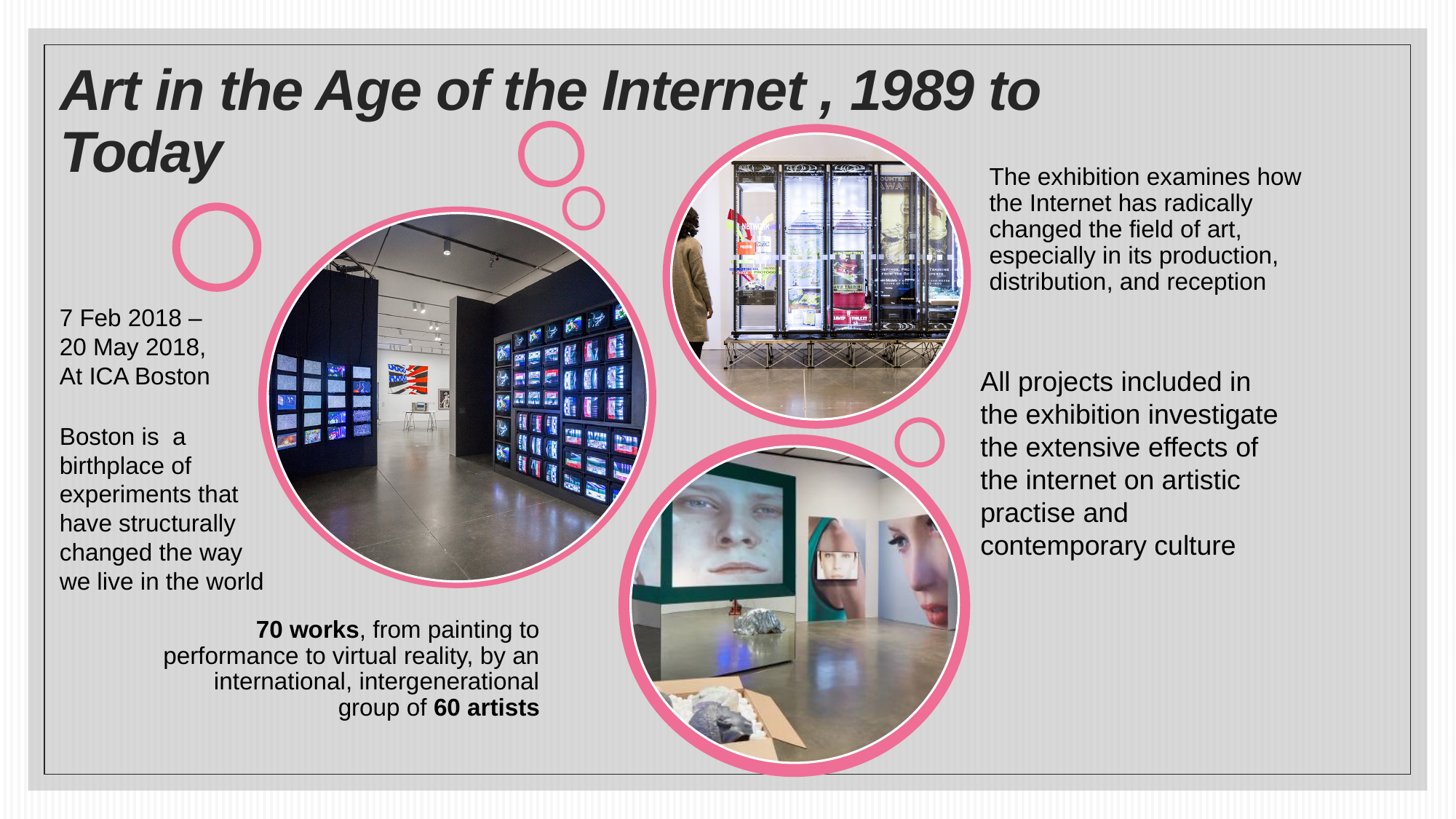

# Art in the Age of the Internet , 1989 to Today
70 works, from painting to performance to virtual reality, by an international, intergenerational group of 60 artists

The exhibition examines how the Internet has radically changed the field of art, especially in its production, distribution, and reception

7 Feb 2018 – 20 May 2018,
At ICA Boston
All projects included in the exhibition investigate the extensive effects of the internet on artistic practise and contemporary culture
Boston is  a birthplace of experiments that have structurally changed the way we live in the world